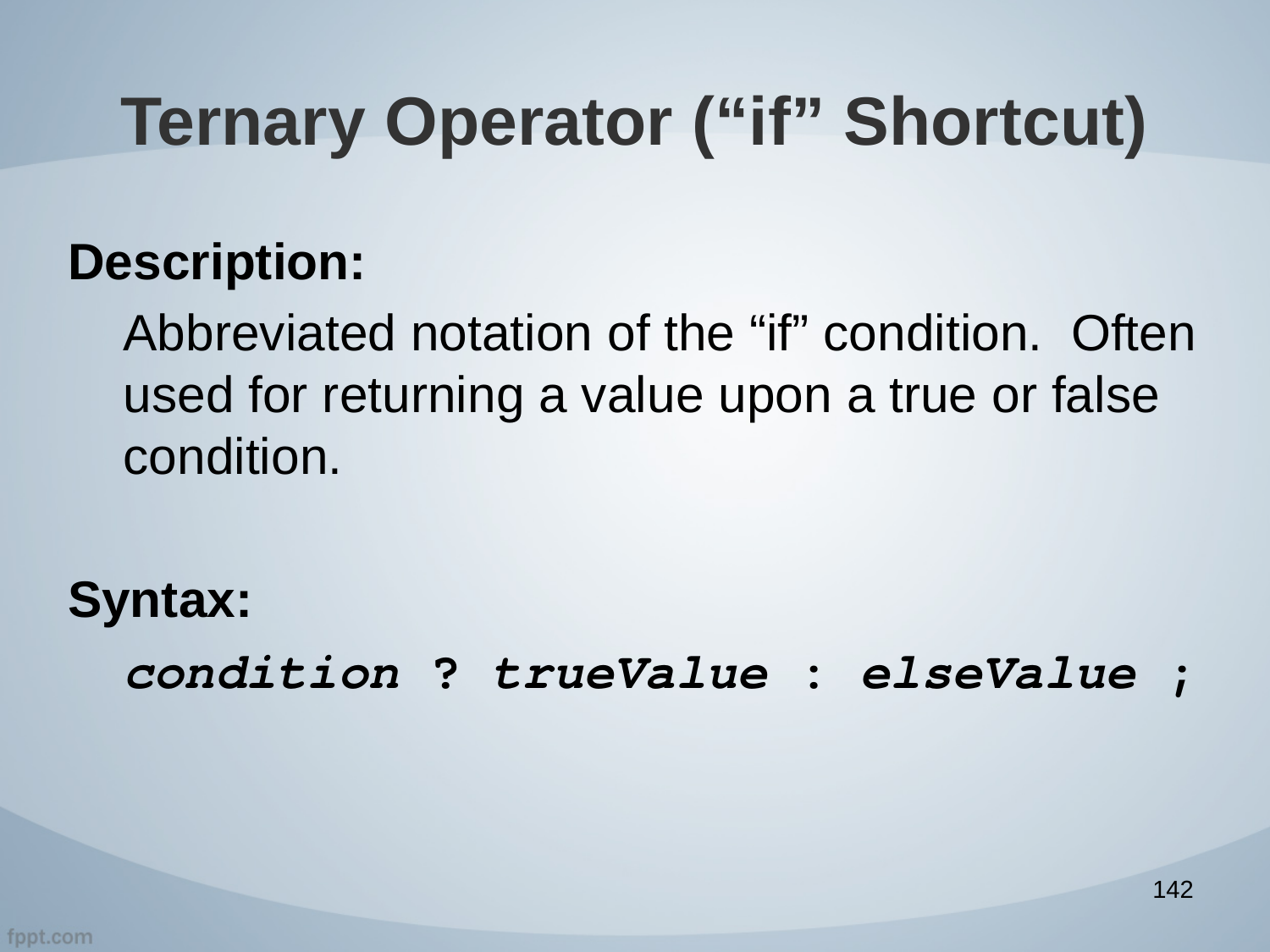

# Ternary Operator (“if” Shortcut)
Description:
Abbreviated notation of the “if” condition.  Often used for returning a value upon a true or false condition.

Syntax:
condition ? trueValue : elseValue ;
142